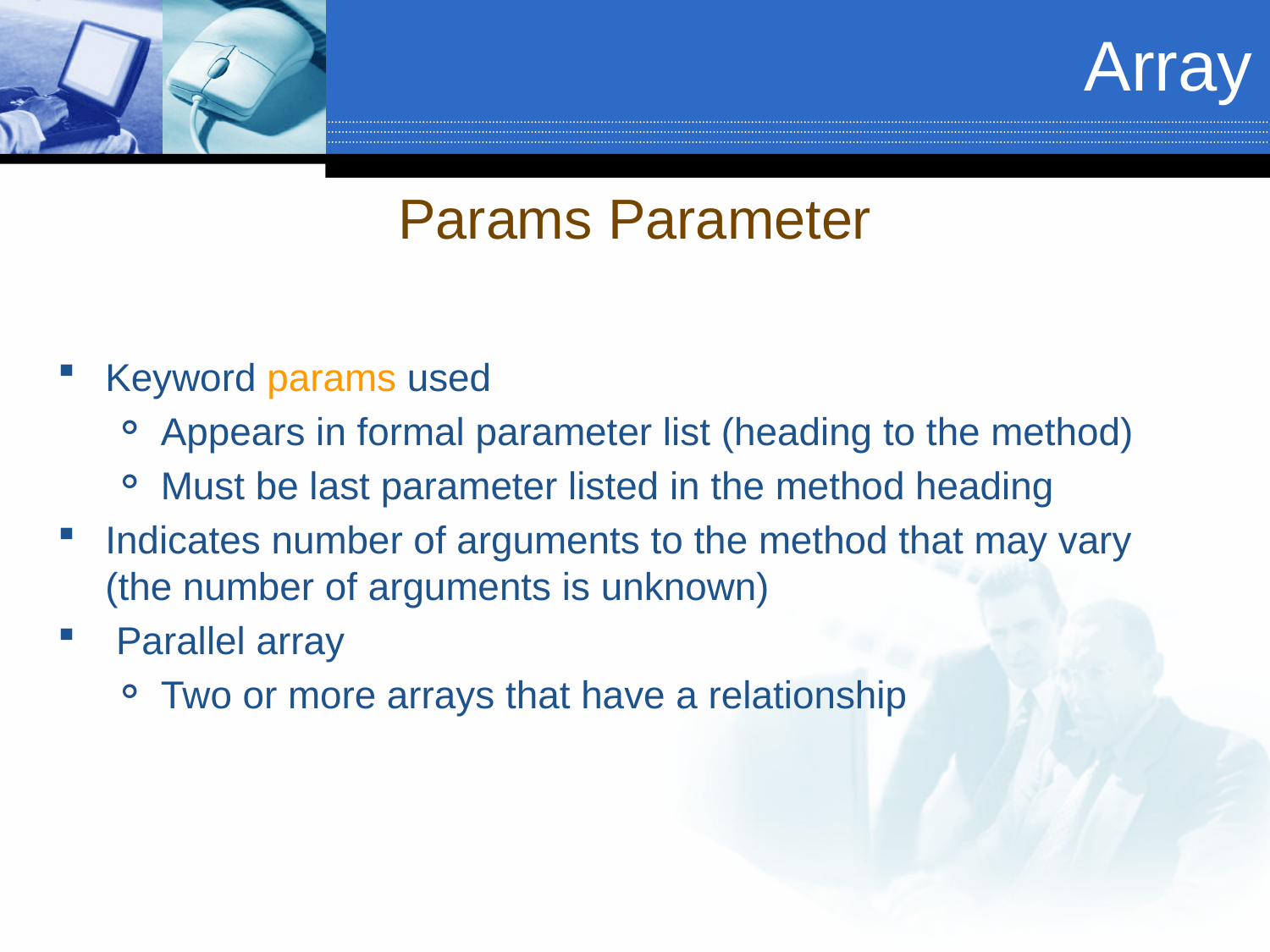

Array
Params Parameter
Keyword params used
Appears in formal parameter list (heading to the method)
Must be last parameter listed in the method heading
Indicates number of arguments to the method that may vary (the number of arguments is unknown)
 Parallel array
Two or more arrays that have a relationship